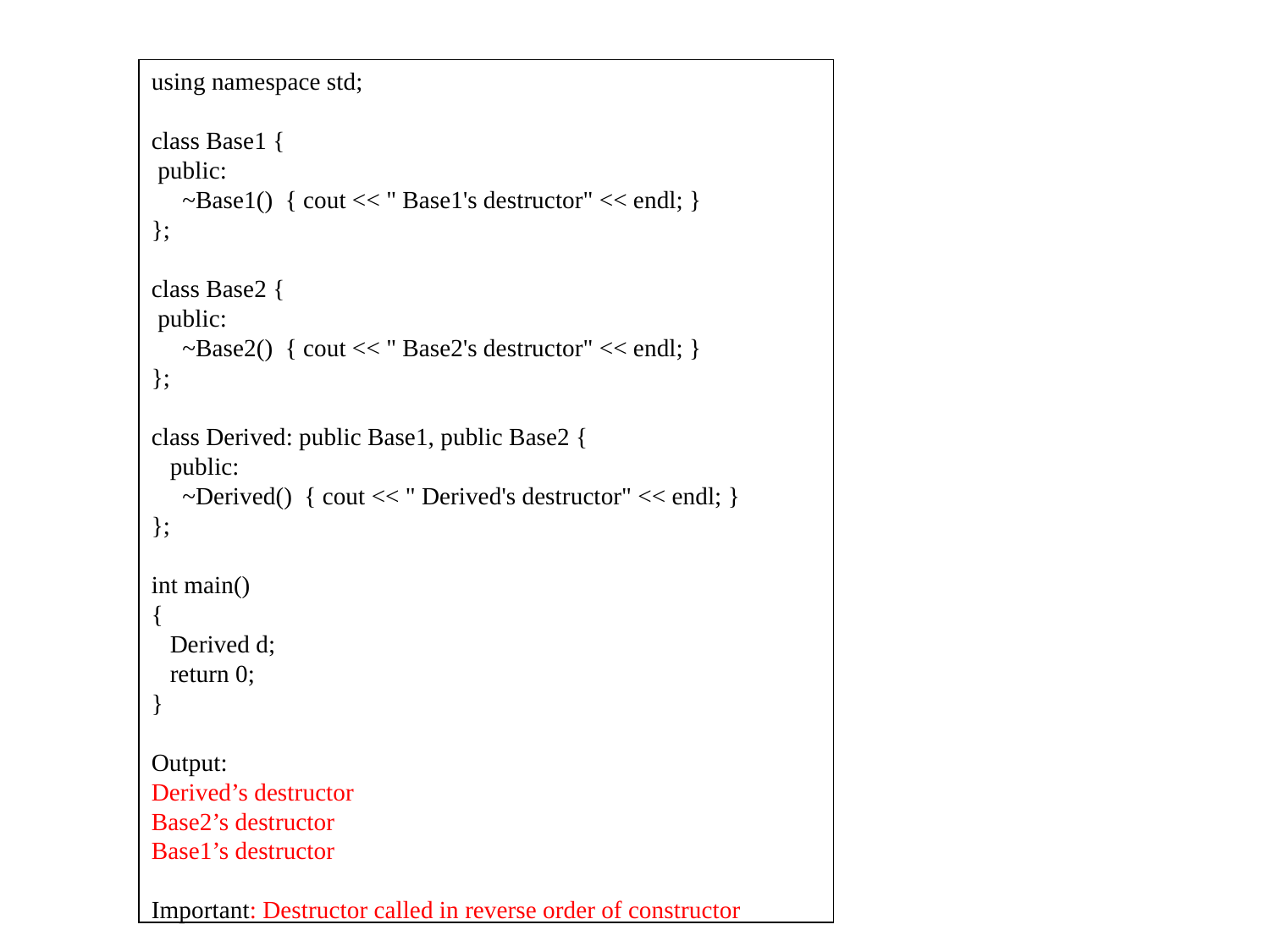

using namespace std;

class Base1 {
 public:
     ~Base1()  { cout << " Base1's destructor" << endl; }
};

class Base2 {
 public:
     ~Base2()  { cout << " Base2's destructor" << endl; }
};

class Derived: public Base1, public Base2 {
   public:
     ~Derived()  { cout << " Derived's destructor" << endl; }
};

int main()
{
   Derived d;
   return 0;
}

Output:
Derived’s destructor
Base2’s destructor
Base1’s destructor

Important: Destructor called in reverse order of constructor